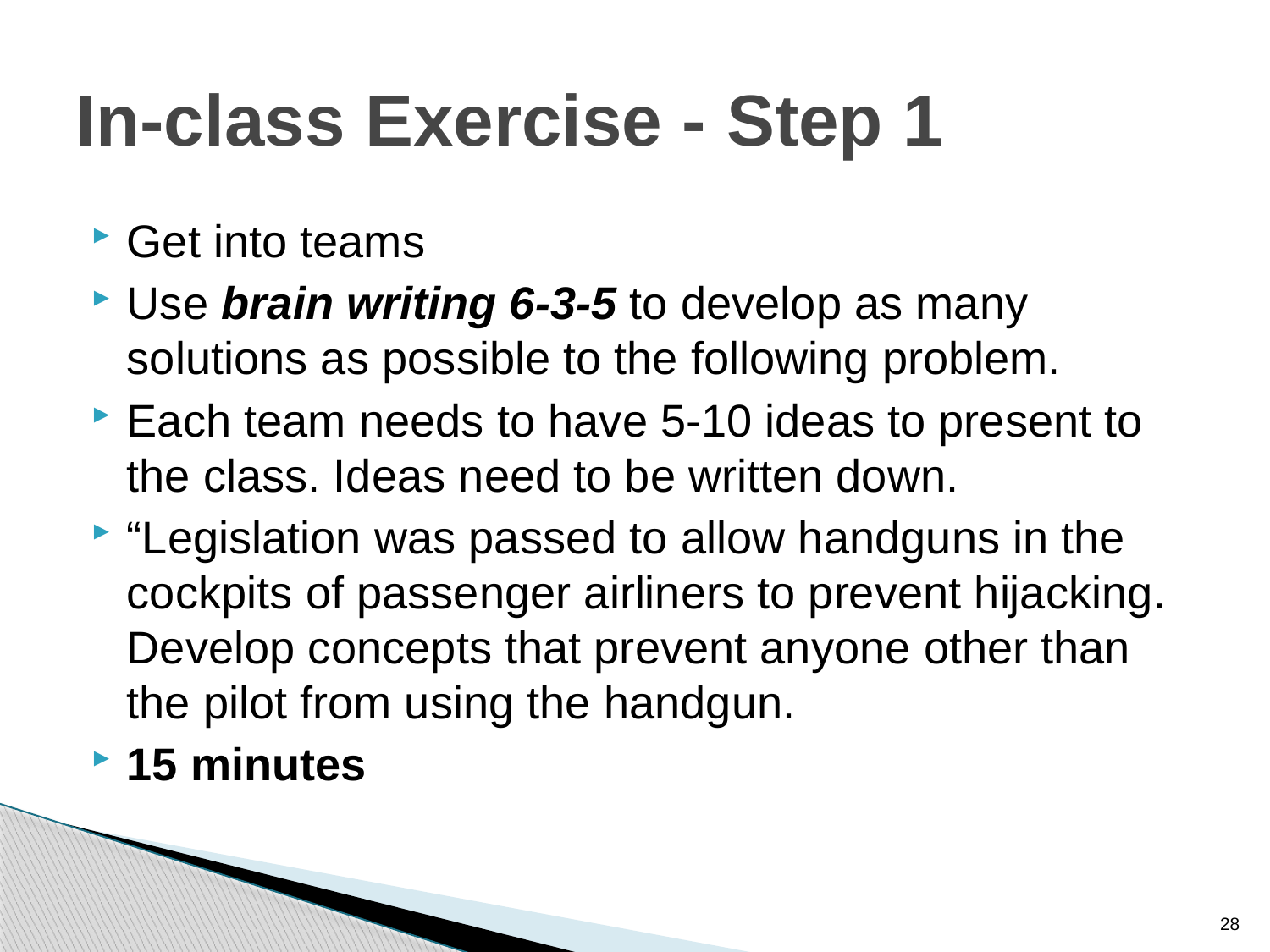

# In-class Exercise - Step 1
Get into teams
Use brain writing 6-3-5 to develop as many solutions as possible to the following problem.
Each team needs to have 5-10 ideas to present to the class. Ideas need to be written down.
“Legislation was passed to allow handguns in the cockpits of passenger airliners to prevent hijacking. Develop concepts that prevent anyone other than the pilot from using the handgun.
15 minutes

28